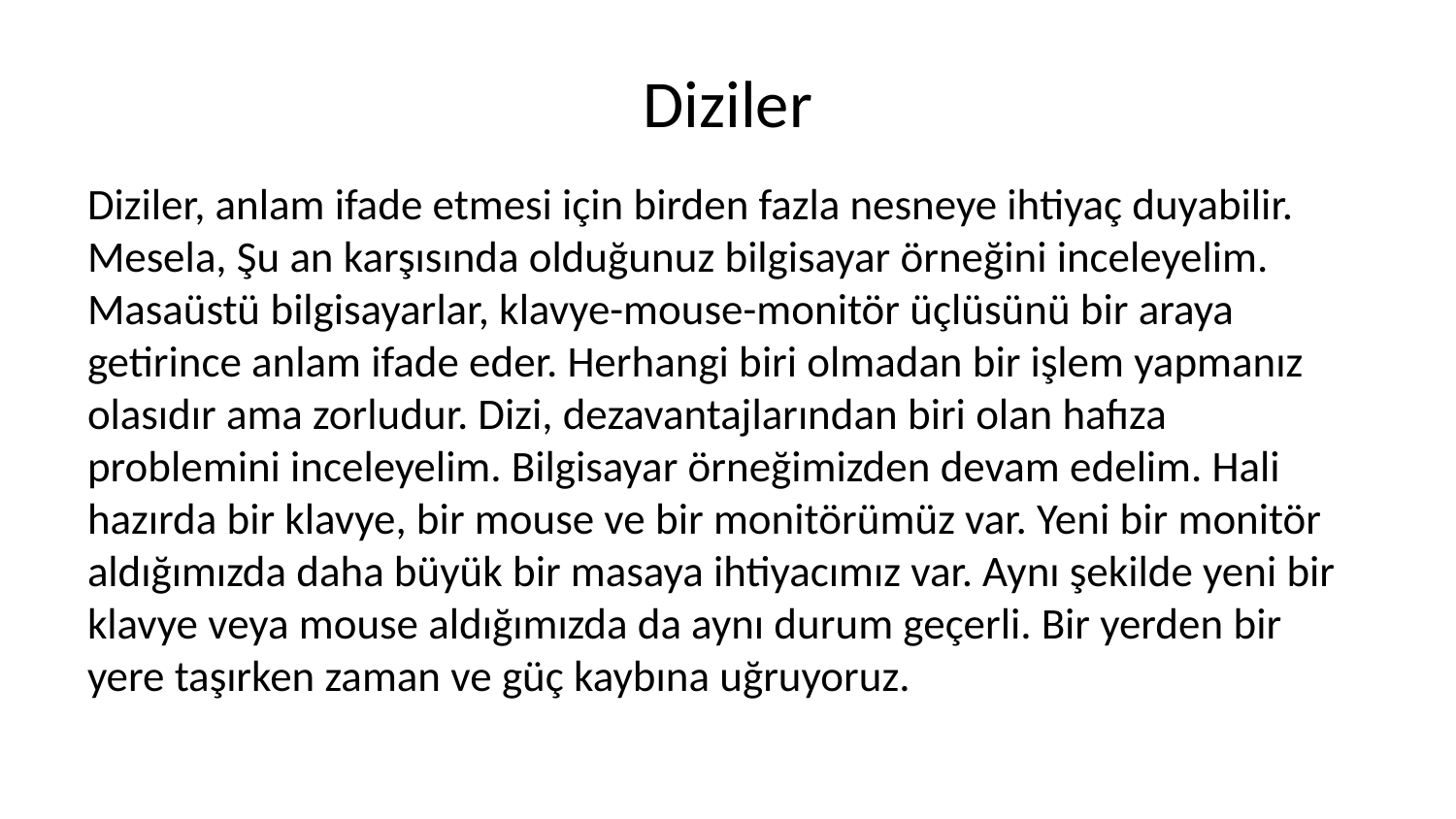

# Diziler
Diziler, anlam ifade etmesi için birden fazla nesneye ihtiyaç duyabilir. Mesela, Şu an karşısında olduğunuz bilgisayar örneğini inceleyelim. Masaüstü bilgisayarlar, klavye-mouse-monitör üçlüsünü bir araya getirince anlam ifade eder. Herhangi biri olmadan bir işlem yapmanız olasıdır ama zorludur. Dizi, dezavantajlarından biri olan hafıza problemini inceleyelim. Bilgisayar örneğimizden devam edelim. Hali hazırda bir klavye, bir mouse ve bir monitörümüz var. Yeni bir monitör aldığımızda daha büyük bir masaya ihtiyacımız var. Aynı şekilde yeni bir klavye veya mouse aldığımızda da aynı durum geçerli. Bir yerden bir yere taşırken zaman ve güç kaybına uğruyoruz.